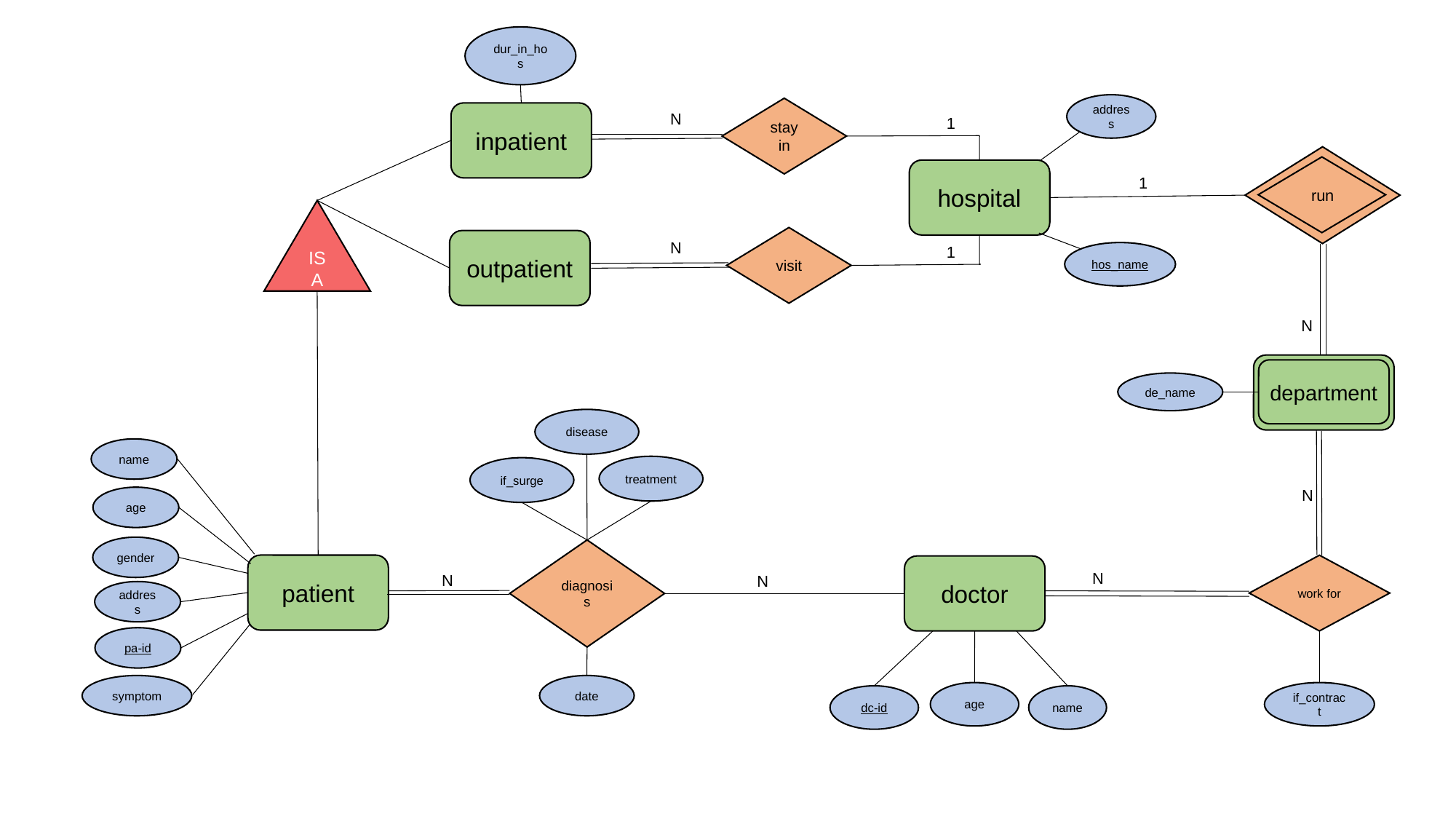

dur_in_hos
address
stay in
inpatient
N
1
run

hospital
1
IS A
visit
outpatient
N
1
hos_name
N
department

de_name
disease
name
treatment
if_surge
N
age
gender
diagnosis
patient
work for
doctor
N
N
N
address
pa-id
symptom
date
age
if_contract
dc-id
name